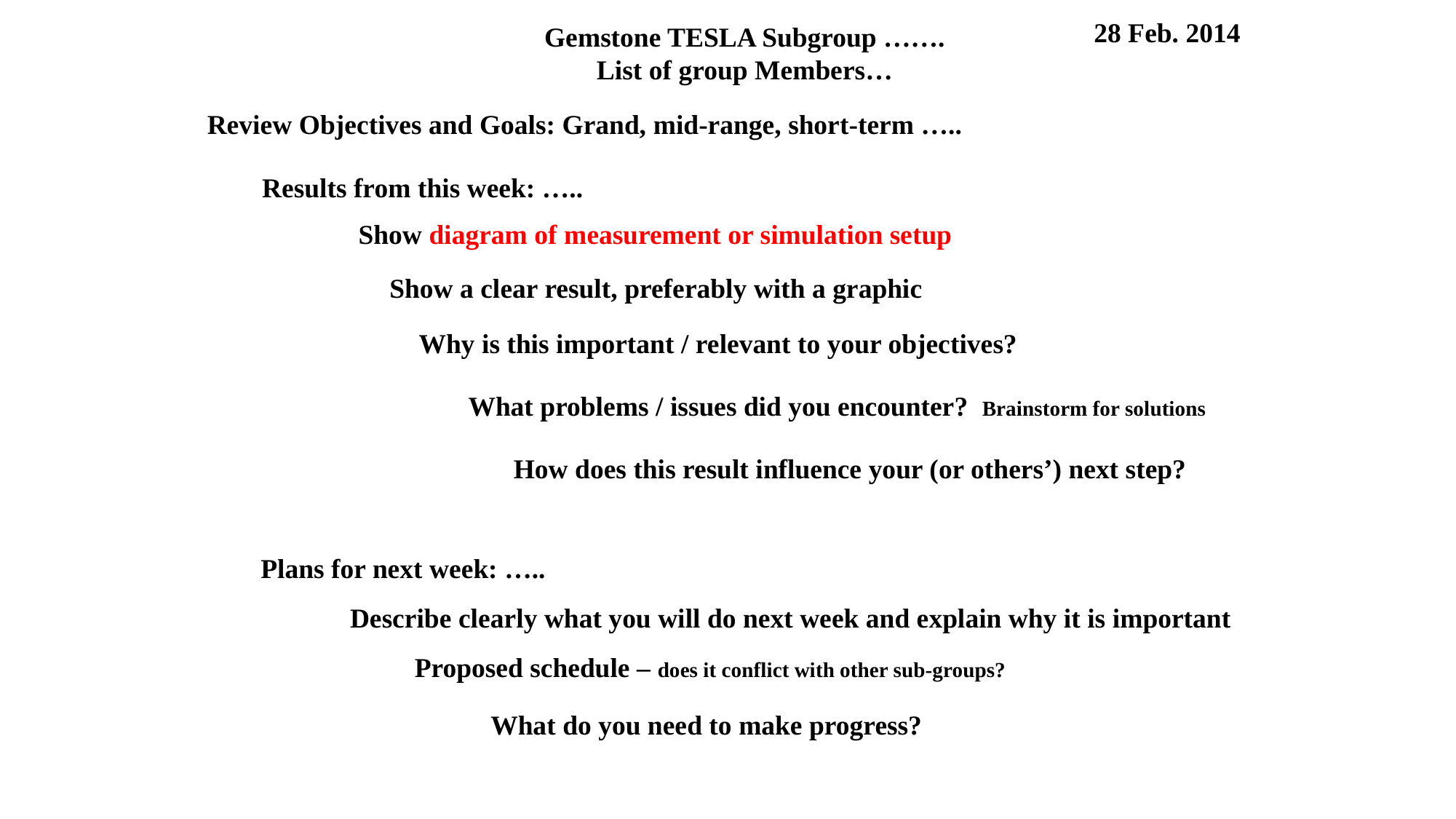

28 Feb. 2014
Gemstone TESLA Subgroup …….
List of group Members…
Review Objectives and Goals: Grand, mid-range, short-term …..
Results from this week: …..
Show diagram of measurement or simulation setup
Show a clear result, preferably with a graphic
Why is this important / relevant to your objectives?
What problems / issues did you encounter?  Brainstorm for solutions
How does this result influence your (or others’) next step?
Plans for next week: …..
Describe clearly what you will do next week and explain why it is important
Proposed schedule – does it conflict with other sub-groups?
What do you need to make progress?